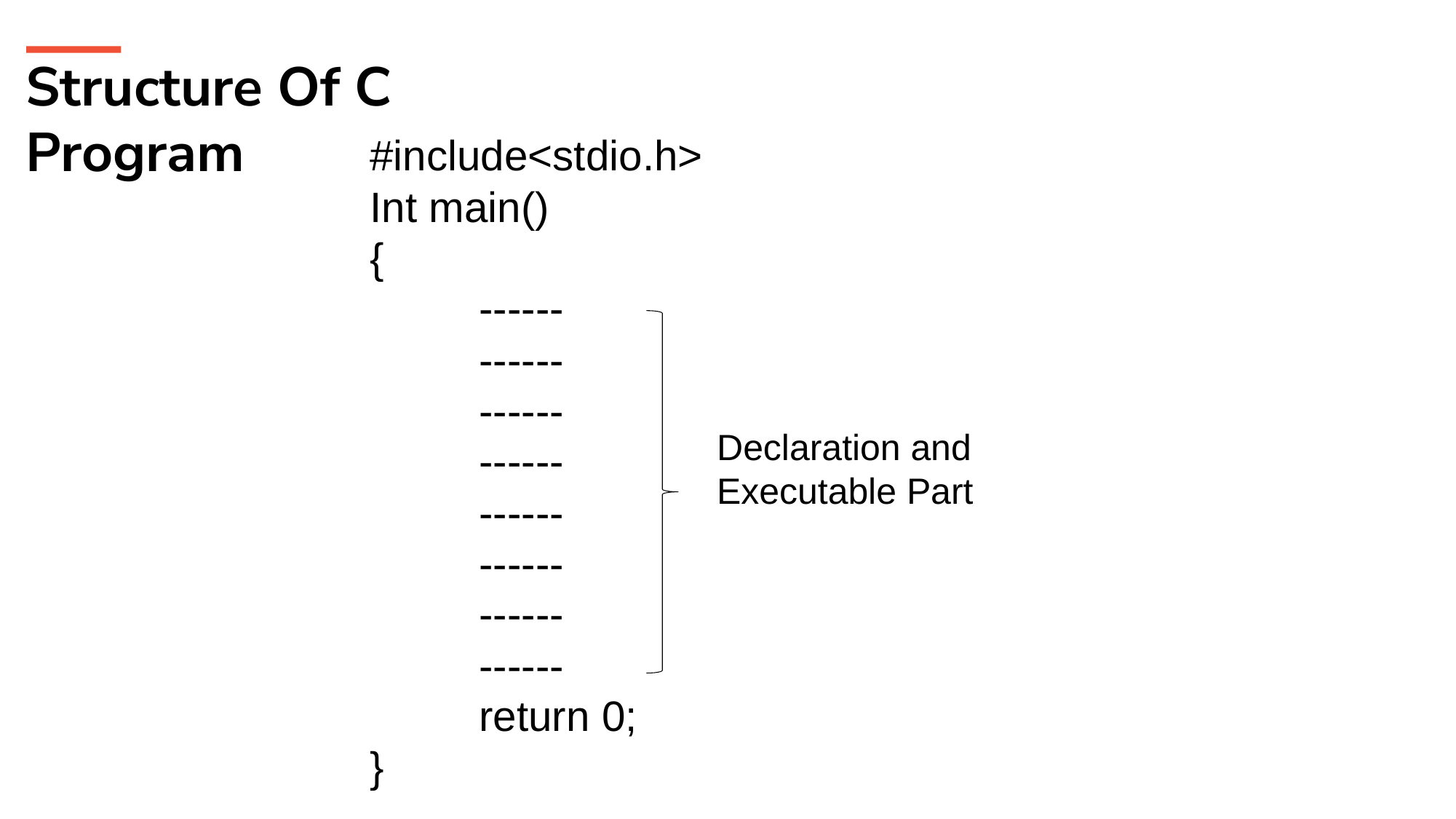

Structure Of C Program

#include<stdio.h>
Int main()
{
	------
	------
	------
	------
	------
	------
	------
	------
	return 0;
}

Declaration and Executable Part